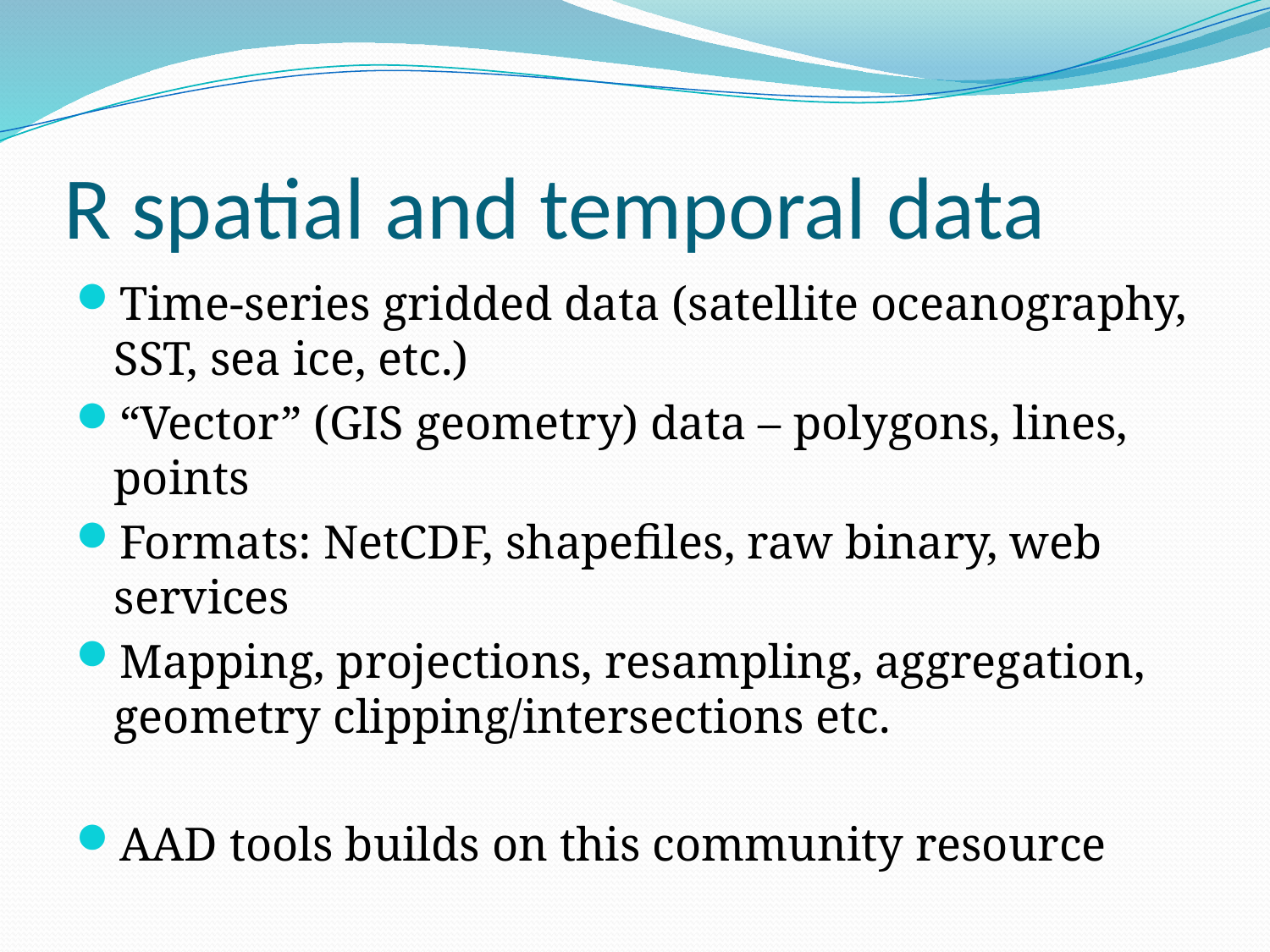

# R spatial and temporal data
Time-series gridded data (satellite oceanography, SST, sea ice, etc.)
“Vector” (GIS geometry) data – polygons, lines, points
Formats: NetCDF, shapefiles, raw binary, web services
Mapping, projections, resampling, aggregation, geometry clipping/intersections etc.

AAD tools builds on this community resource